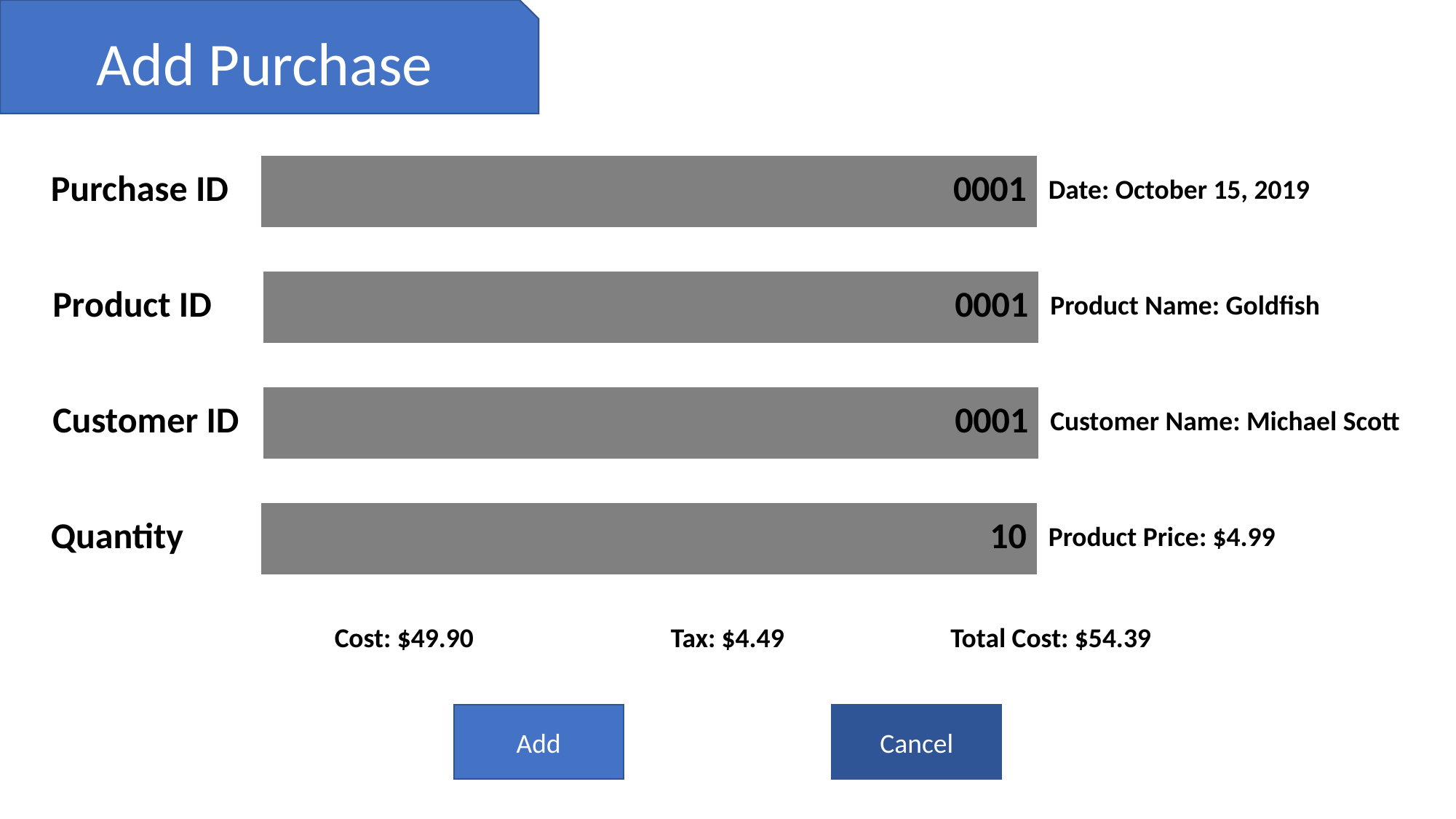

Add Purchase
| Purchase ID | 0001 | Date: October 15, 2019 |
| --- | --- | --- |
| Product ID | 0001 | Product Name: Goldfish |
| --- | --- | --- |
| Customer ID | 0001 | Customer Name: Michael Scott |
| --- | --- | --- |
| Quantity | 10 | Product Price: $4.99 |
| --- | --- | --- |
| Cost: $49.90 | Tax: $4.49 | Total Cost: $54.39 |
| --- | --- | --- |
Add
Cancel